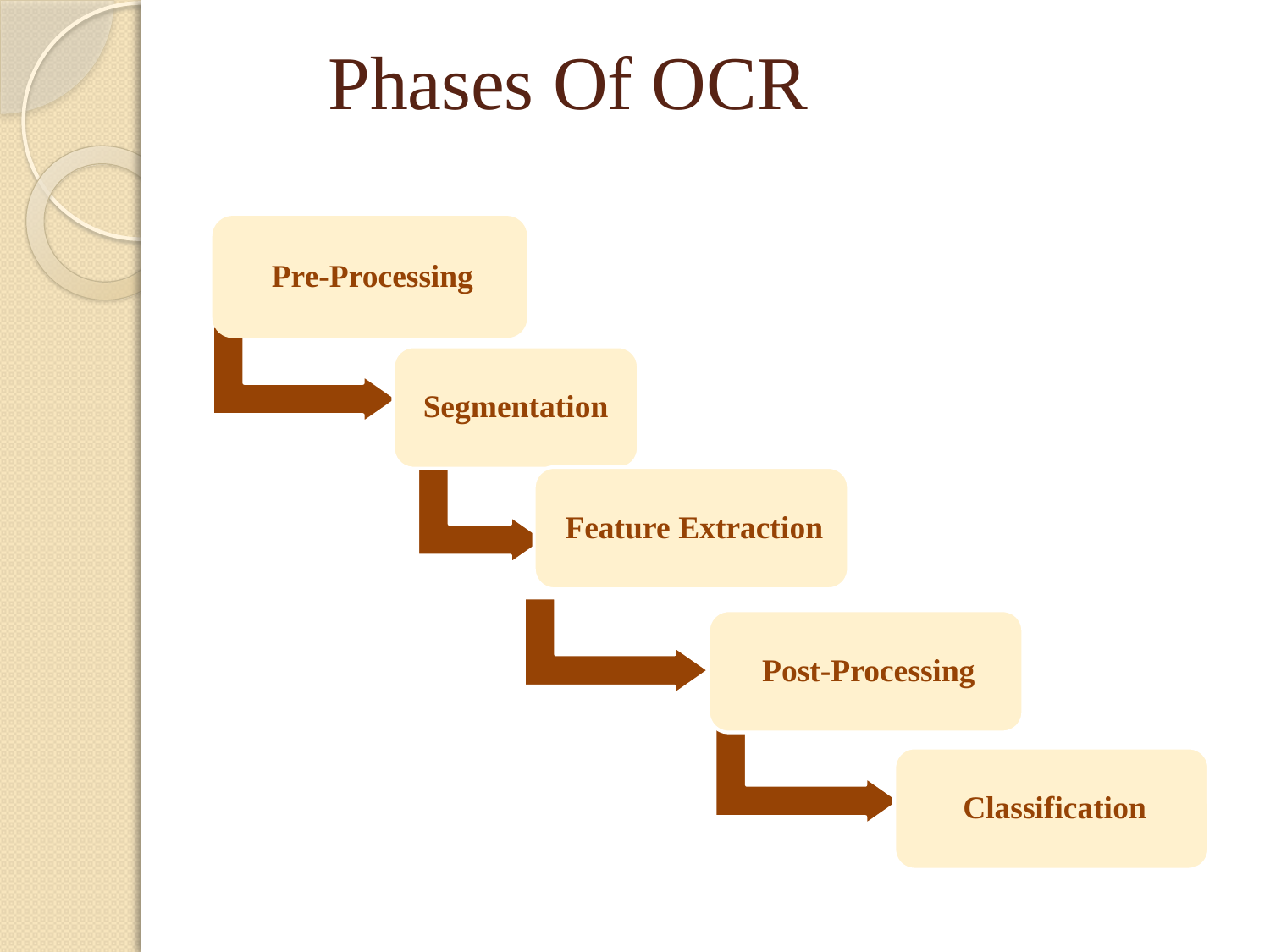

# Phases Of OCR
Pre-Processing
Segmentation
Feature Extraction
Post-Processing
Classification